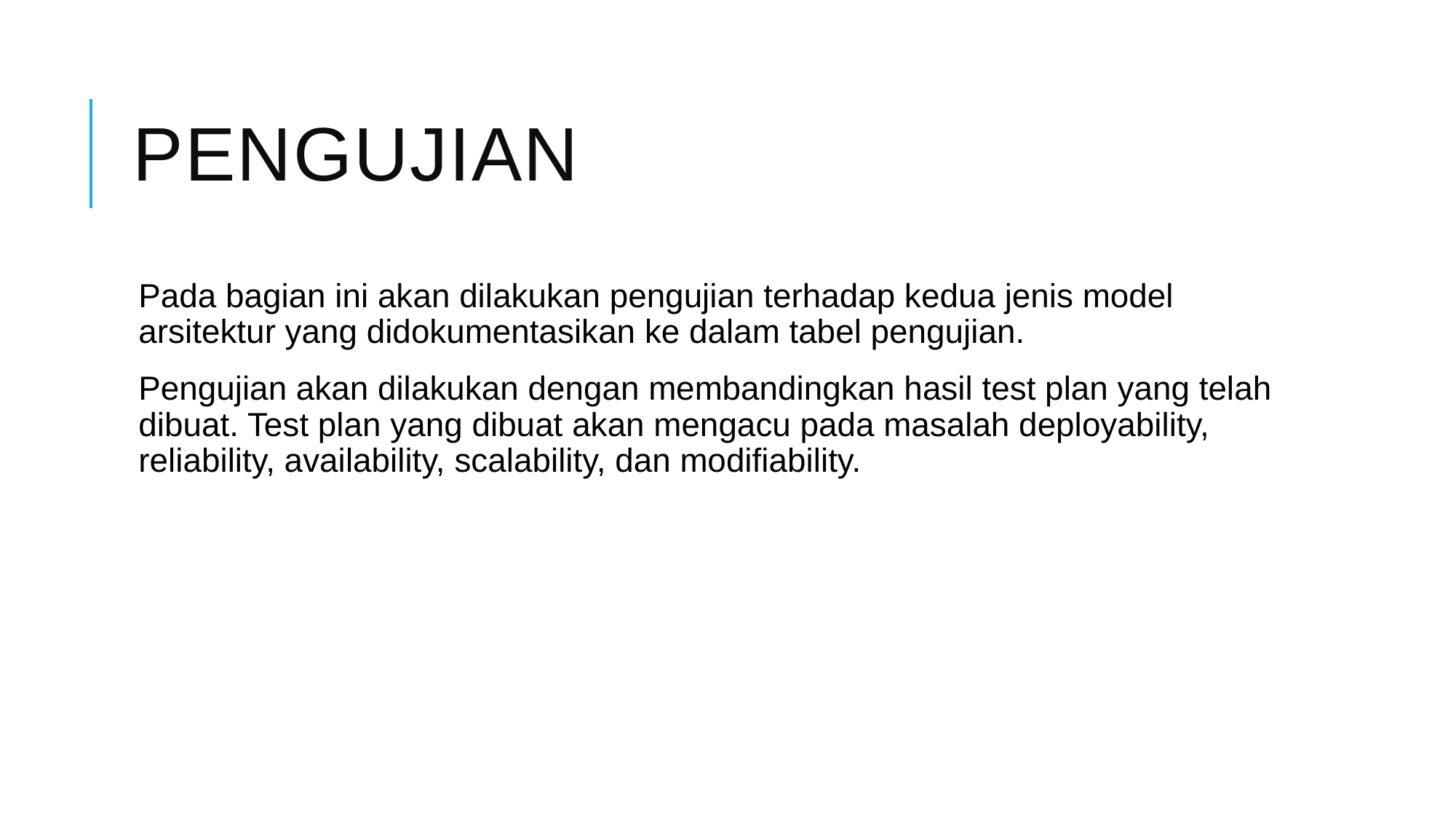

# Pengujian
Pada bagian ini akan dilakukan pengujian terhadap kedua jenis model arsitektur yang didokumentasikan ke dalam tabel pengujian.
Pengujian akan dilakukan dengan membandingkan hasil test plan yang telah dibuat. Test plan yang dibuat akan mengacu pada masalah deployability, reliability, availability, scalability, dan modifiability.